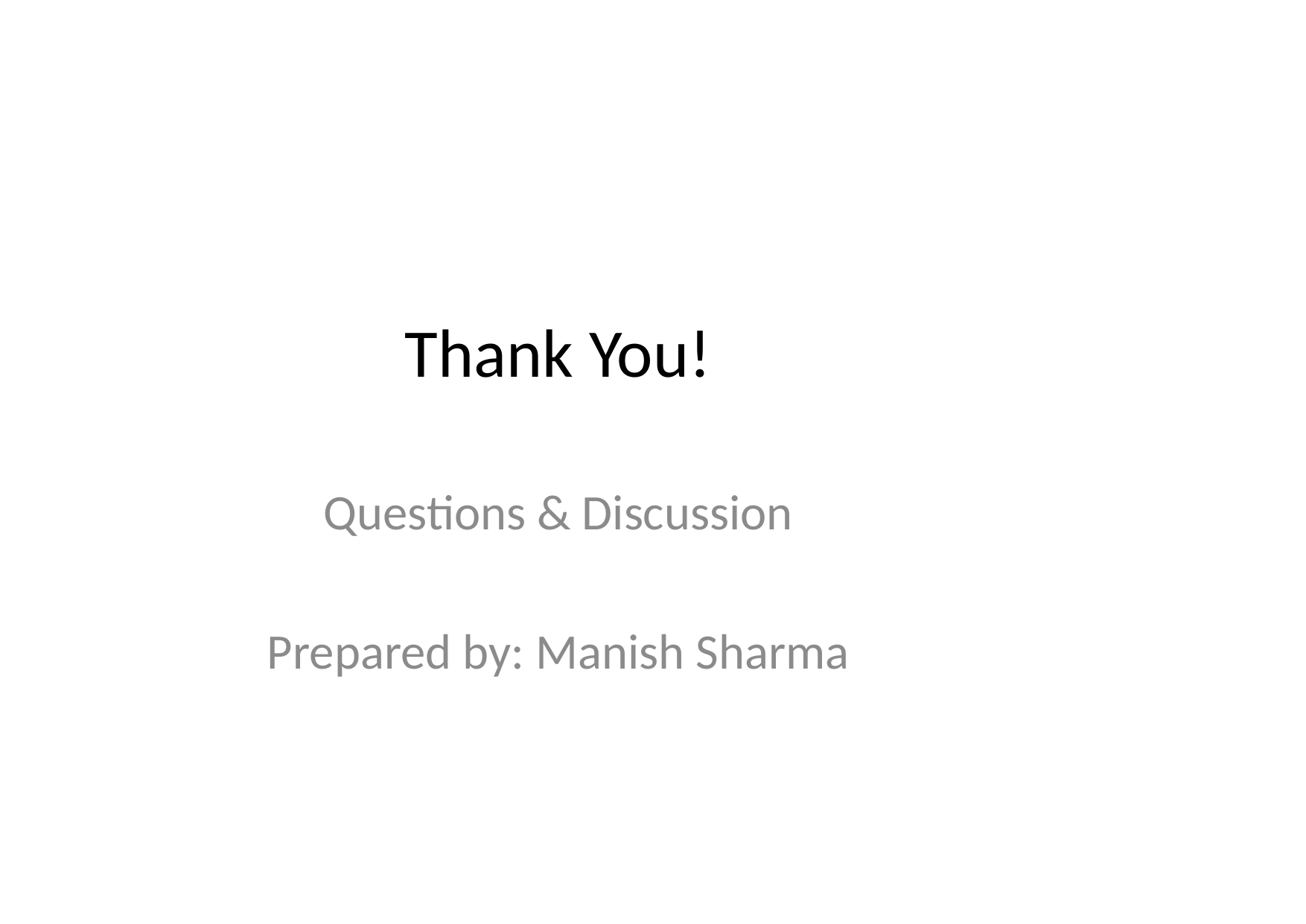

# Thank You!
Questions & Discussion

Prepared by: Manish Sharma